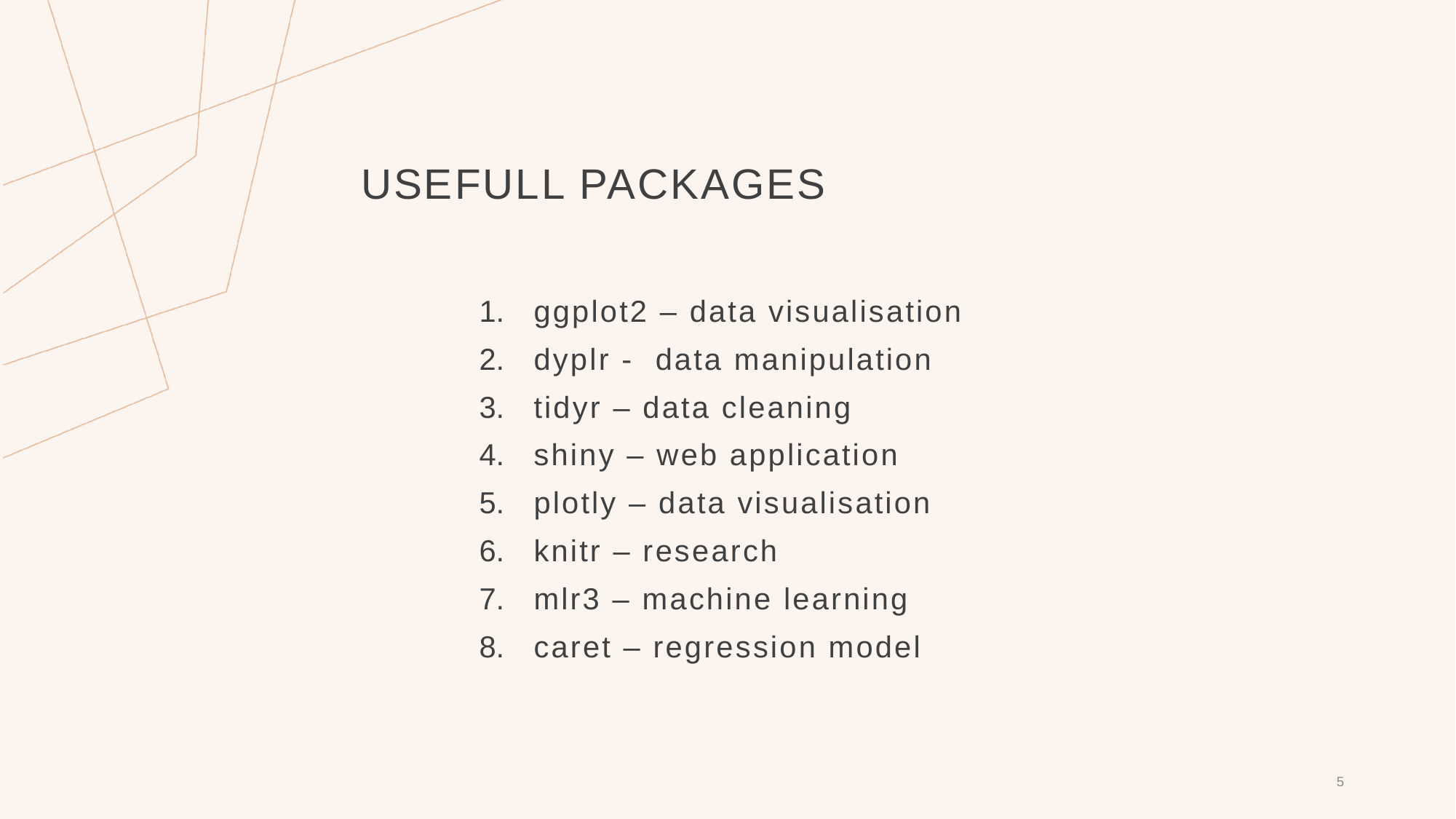

# USEFULL PACKAGES
ggplot2 – data visualisation
dyplr -  data manipulation
tidyr – data cleaning
shiny – web application
plotly – data visualisation
knitr – research
mlr3 – machine learning
caret – regression model
5